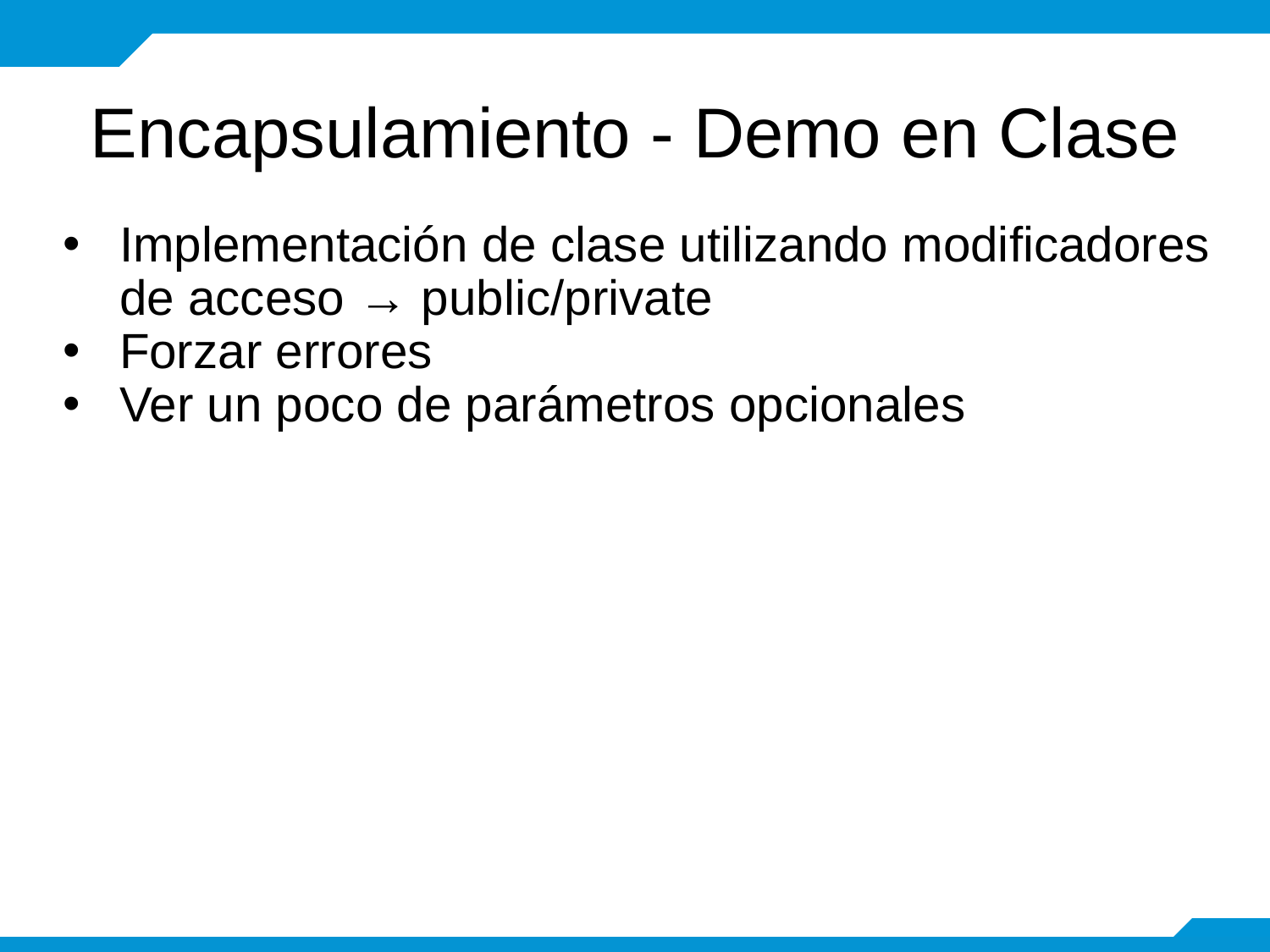

# Encapsulamiento - Demo en Clase
Implementación de clase utilizando modificadores de acceso → public/private
Forzar errores
Ver un poco de parámetros opcionales